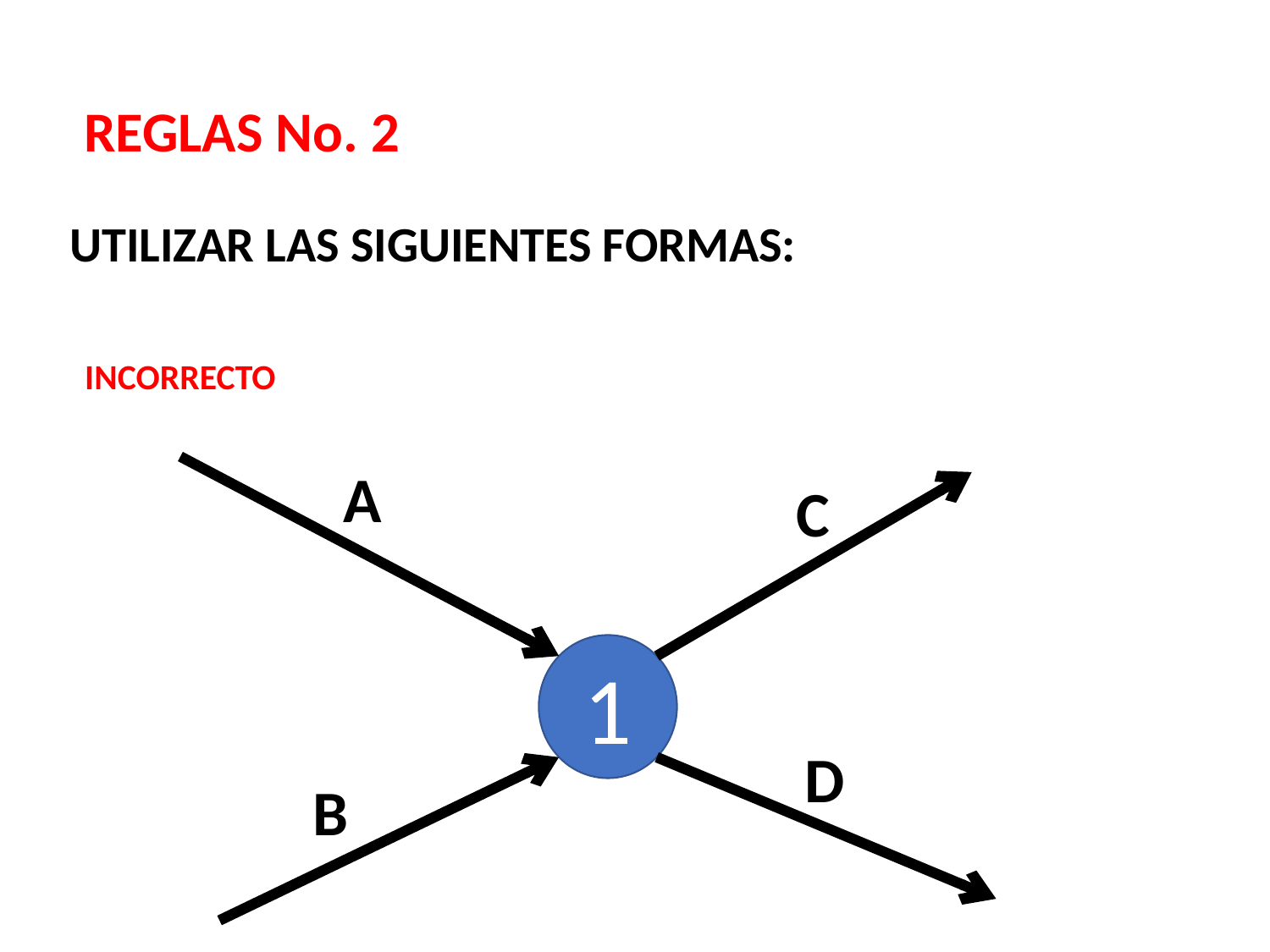

REGLAS No. 2
UTILIZAR LAS SIGUIENTES FORMAS:
INCORRECTO
A
C
1
D
B